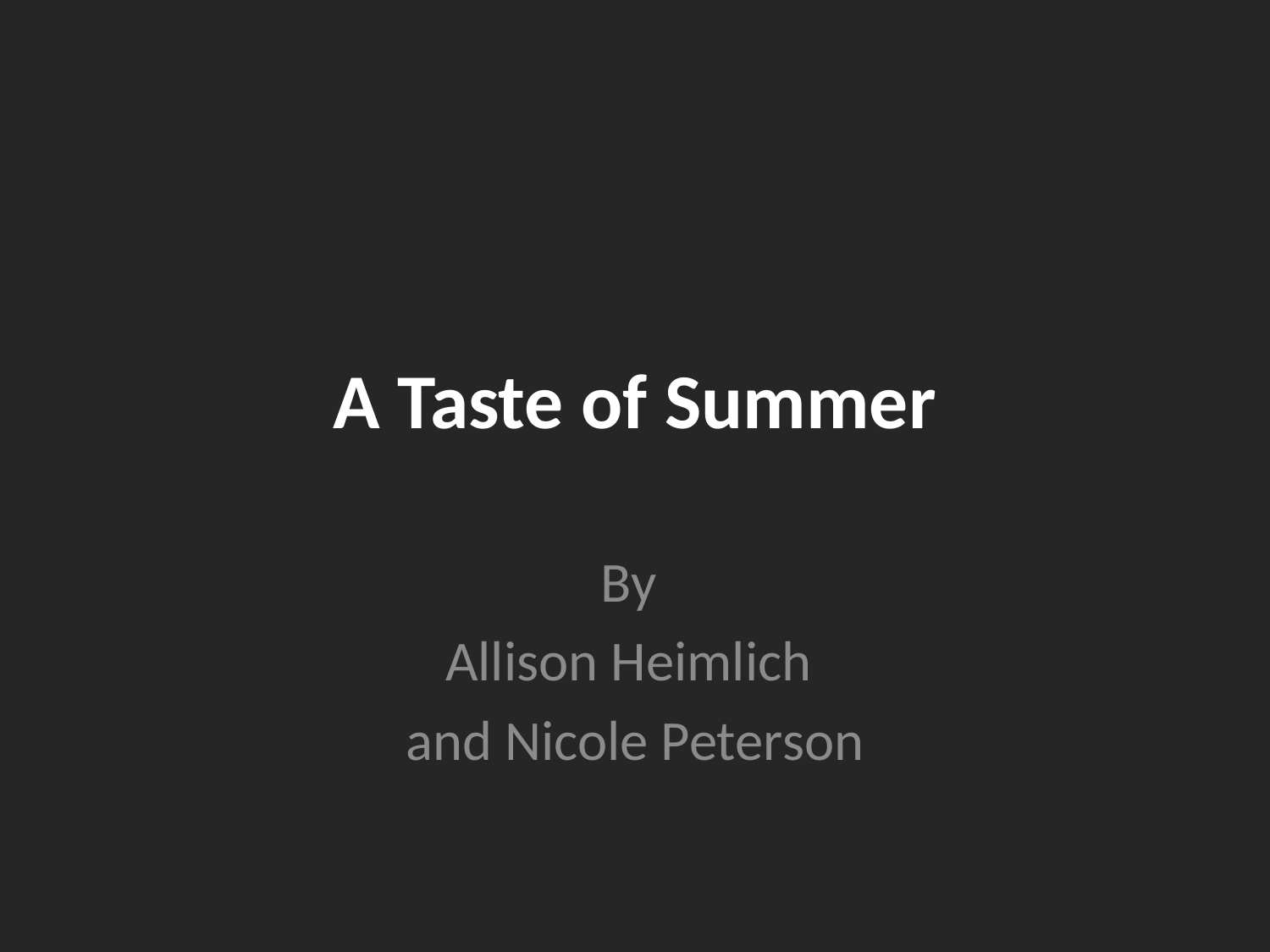

# A Taste of Summer
By
Allison Heimlich
and Nicole Peterson